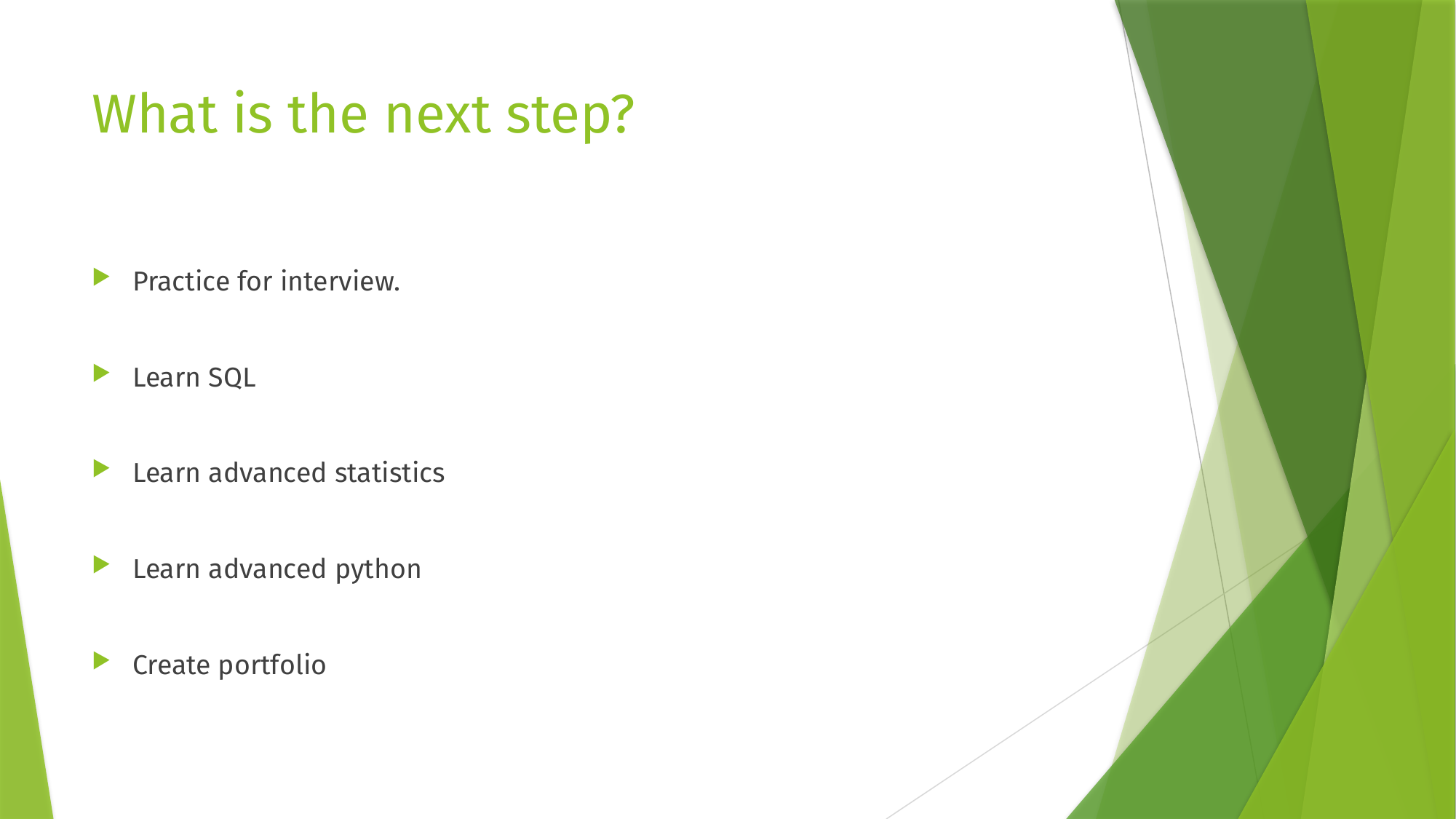

# What is the next step?
Practice for interview.

Learn SQL

Learn advanced statistics

Learn advanced python

Create portfolio